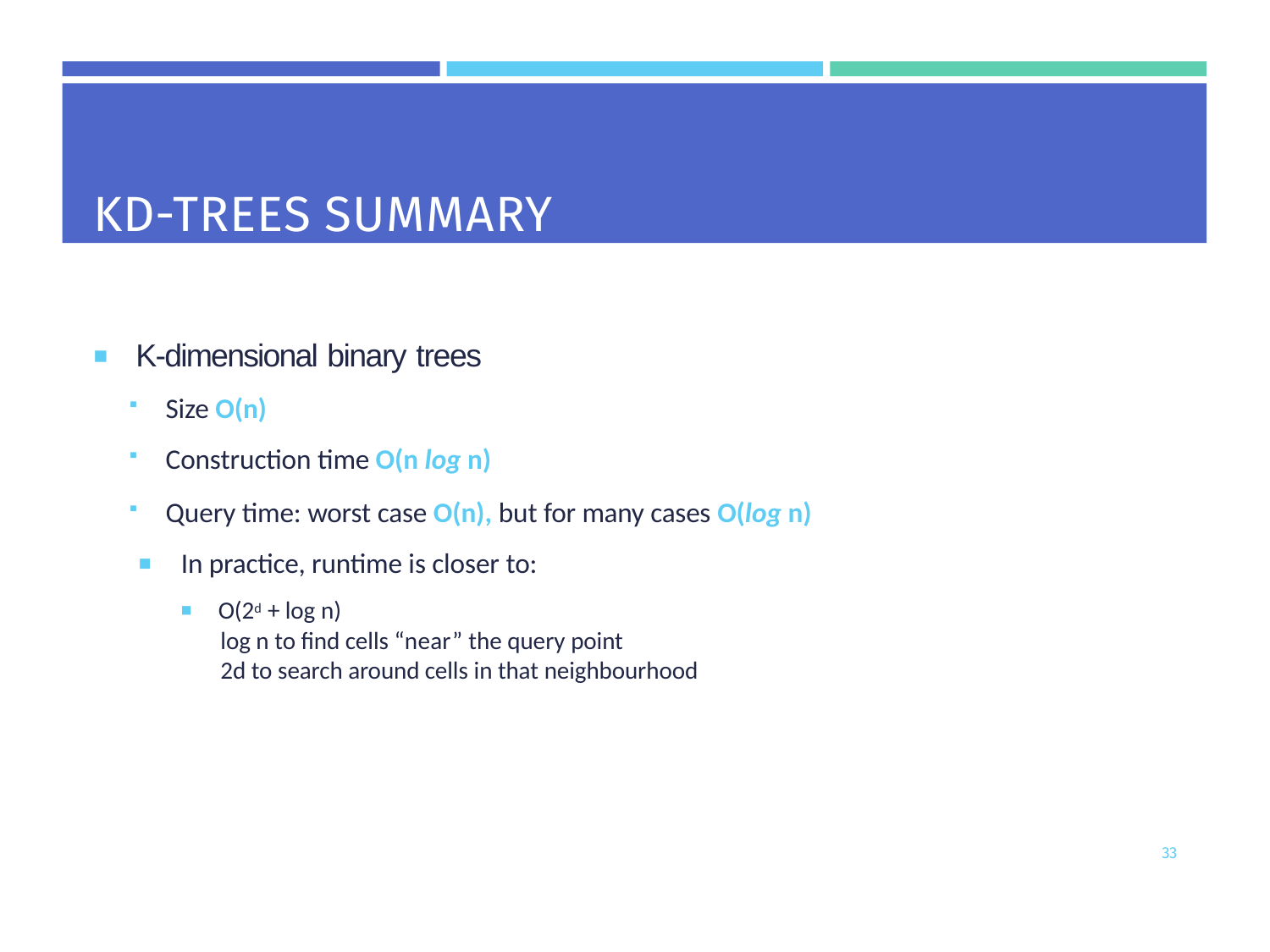

# KD-TREES SUMMARY
K-dimensional binary trees
Size O(n)
Construction time O(n log n)
Query time: worst case O(n), but for many cases O(log n)
In practice, runtime is closer to:
O(2d + log n)
log n to find cells “near” the query point
2d to search around cells in that neighbourhood
33